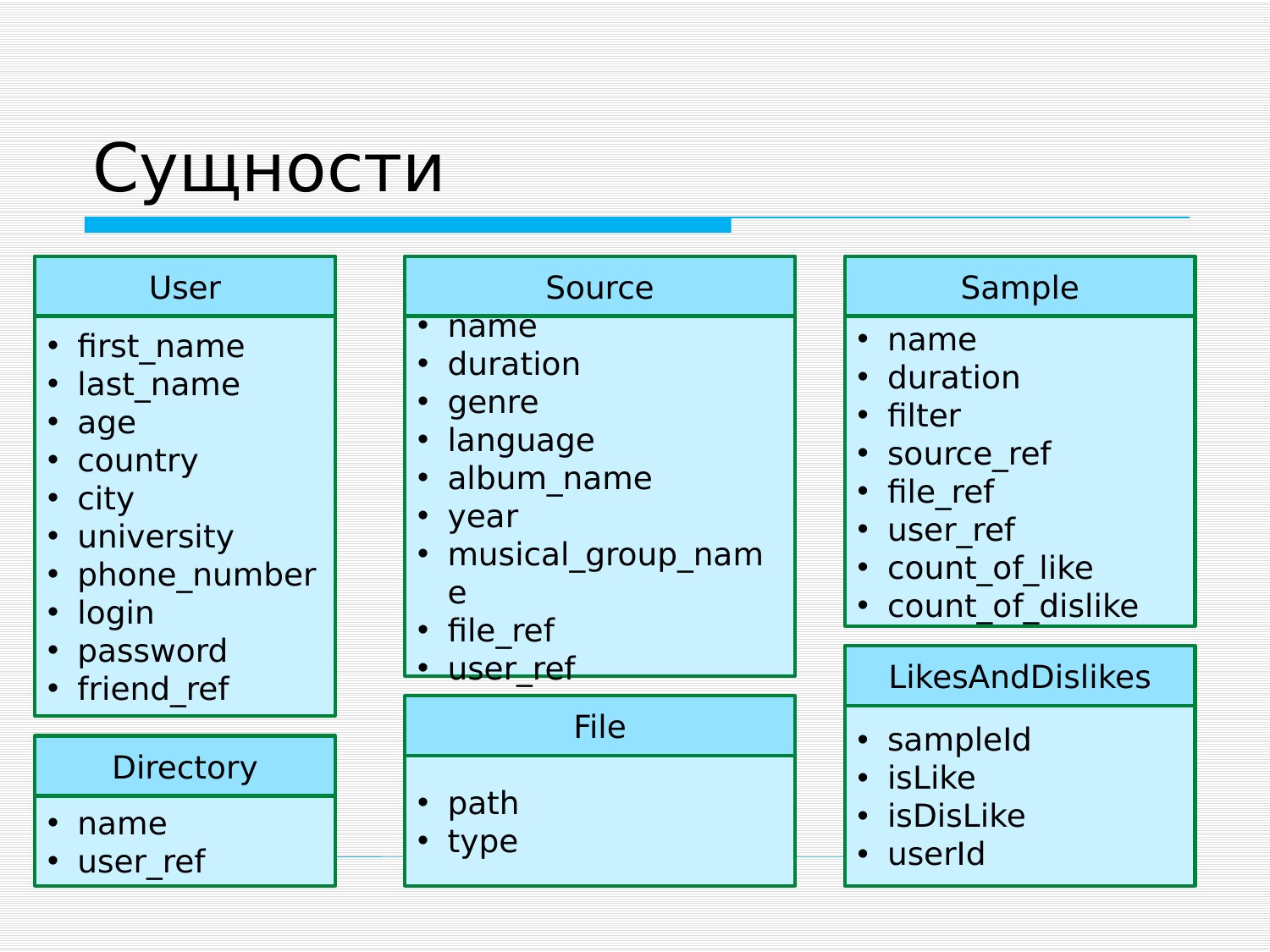

# Сущности
User
first_name
last_name
age
country
city
university
phone_number
login
password
friend_ref
Source
name
duration
genre
language
album_name
year
musical_group_name
file_ref
user_ref
Sample
name
duration
filter
source_ref
file_ref
user_ref
count_of_like
count_of_dislike
LikesAndDislikes
sampleId
isLike
isDisLike
userId
File
path
type
Directory
name
user_ref